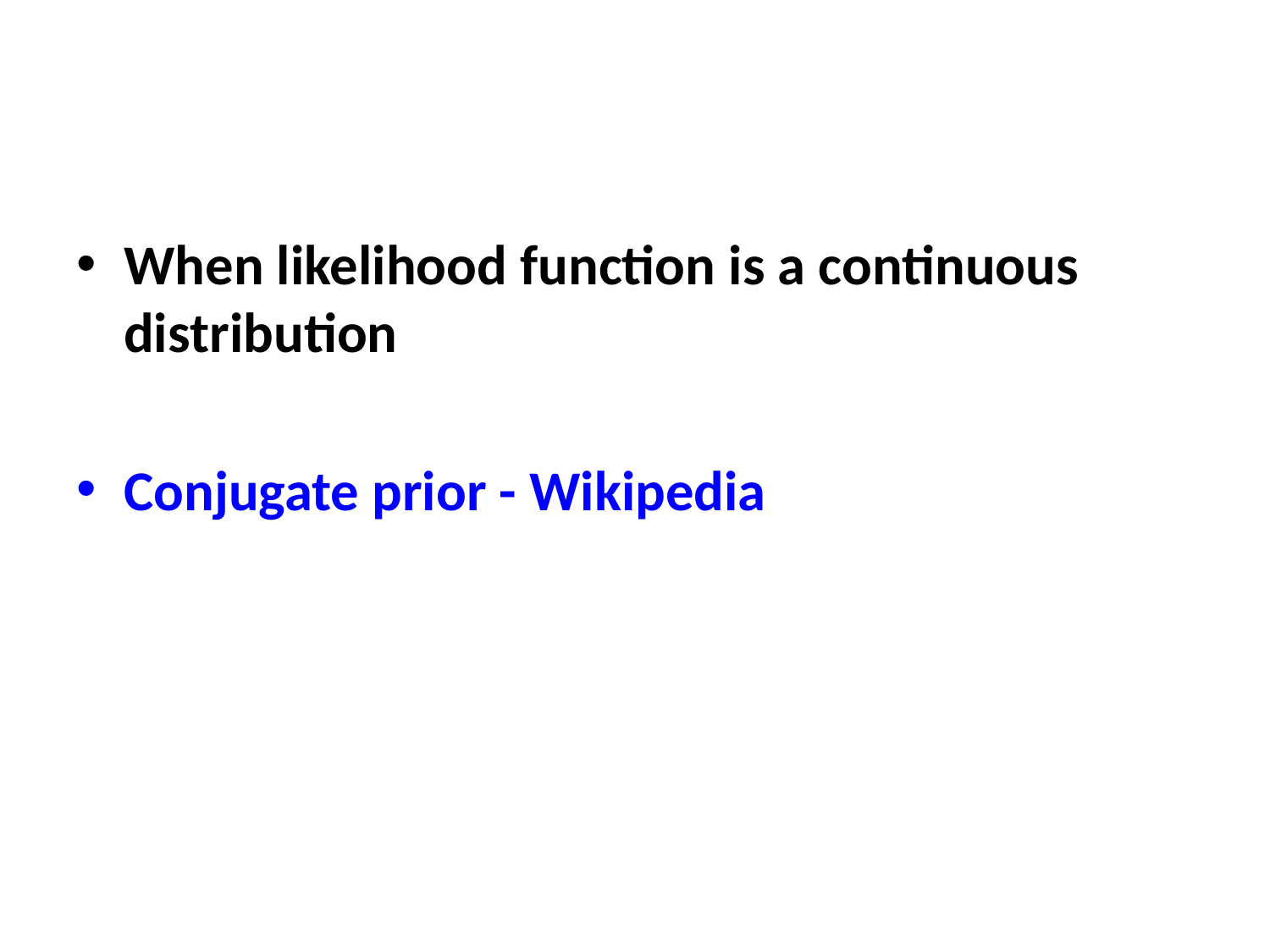

#
When likelihood function is a continuous distribution

Conjugate prior - Wikipedia